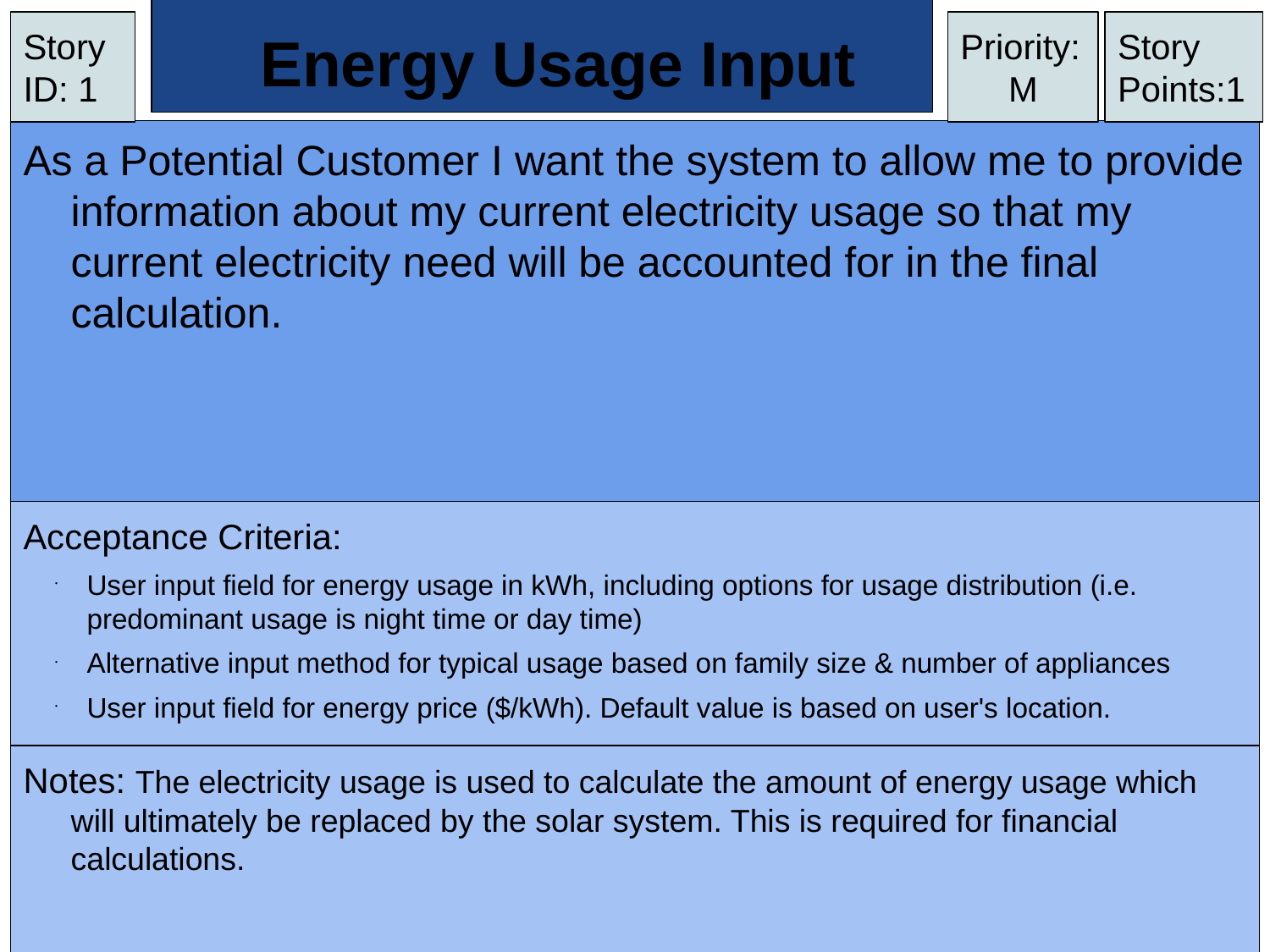

# Energy Usage Input
Story ID: 1
Priority:
M
Story Points:1

As a Potential Customer I want the system to allow me to provide information about my current electricity usage so that my current electricity need will be accounted for in the final calculation.
Acceptance Criteria:
User input field for energy usage in kWh, including options for usage distribution (i.e. predominant usage is night time or day time)
Alternative input method for typical usage based on family size & number of appliances
User input field for energy price ($/kWh). Default value is based on user's location.

Notes: The electricity usage is used to calculate the amount of energy usage which will ultimately be replaced by the solar system. This is required for financial calculations.